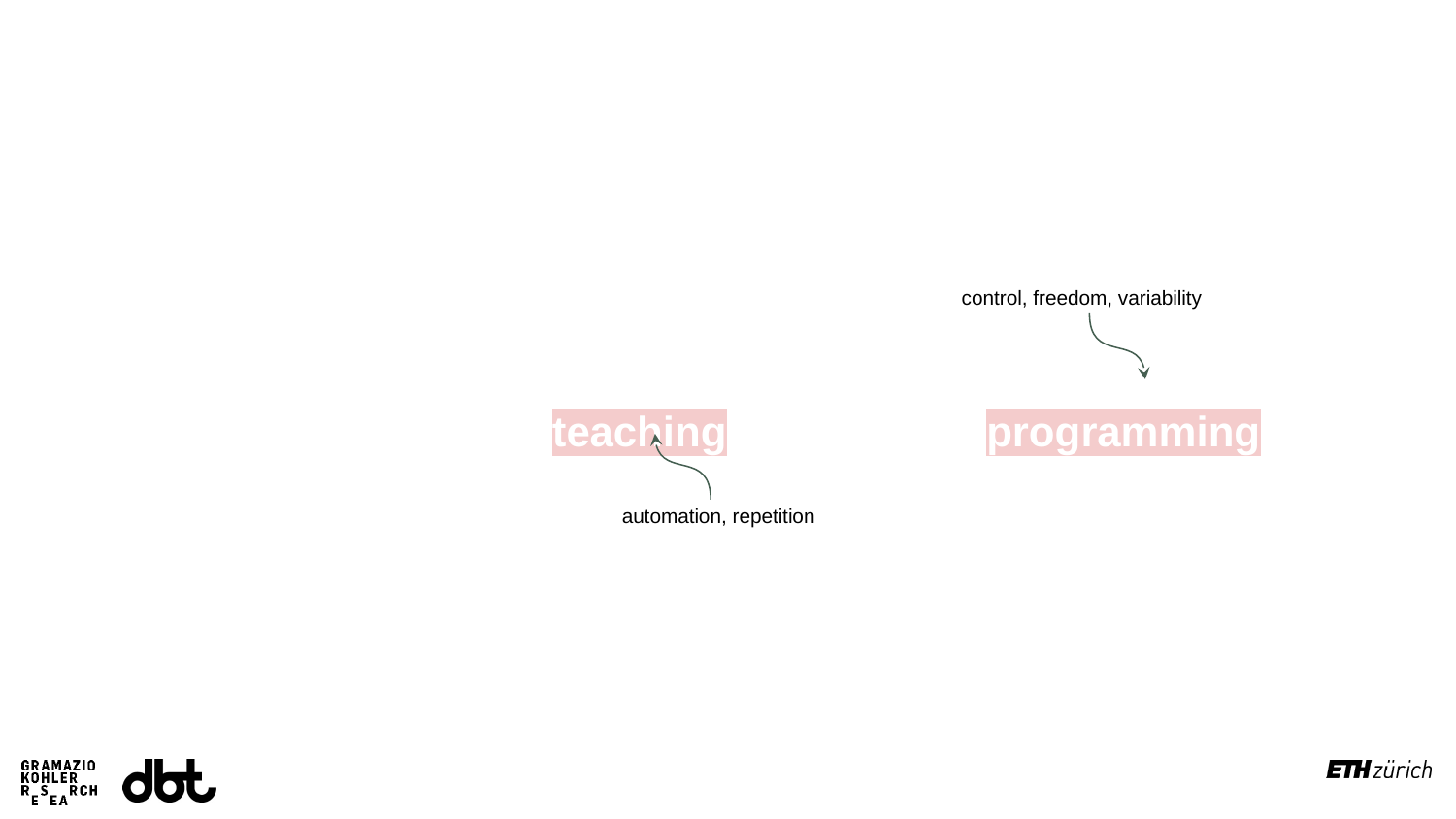

control, freedom, variability
how can we go from teaching the robot to programming it?
automation, repetition